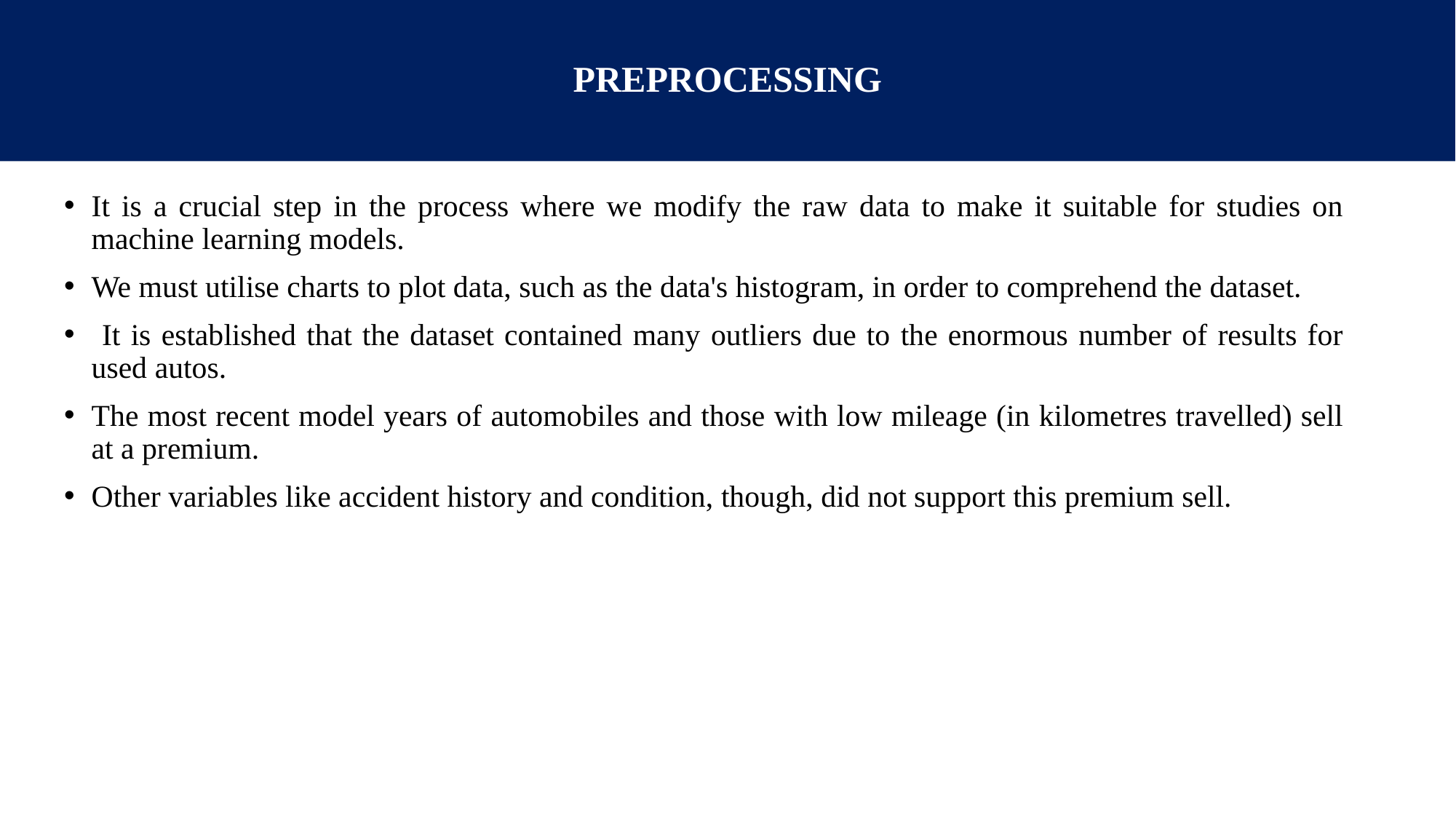

# PREPROCESSING
It is a crucial step in the process where we modify the raw data to make it suitable for studies on machine learning models.
We must utilise charts to plot data, such as the data's histogram, in order to comprehend the dataset.
 It is established that the dataset contained many outliers due to the enormous number of results for used autos.
The most recent model years of automobiles and those with low mileage (in kilometres travelled) sell at a premium.
Other variables like accident history and condition, though, did not support this premium sell.